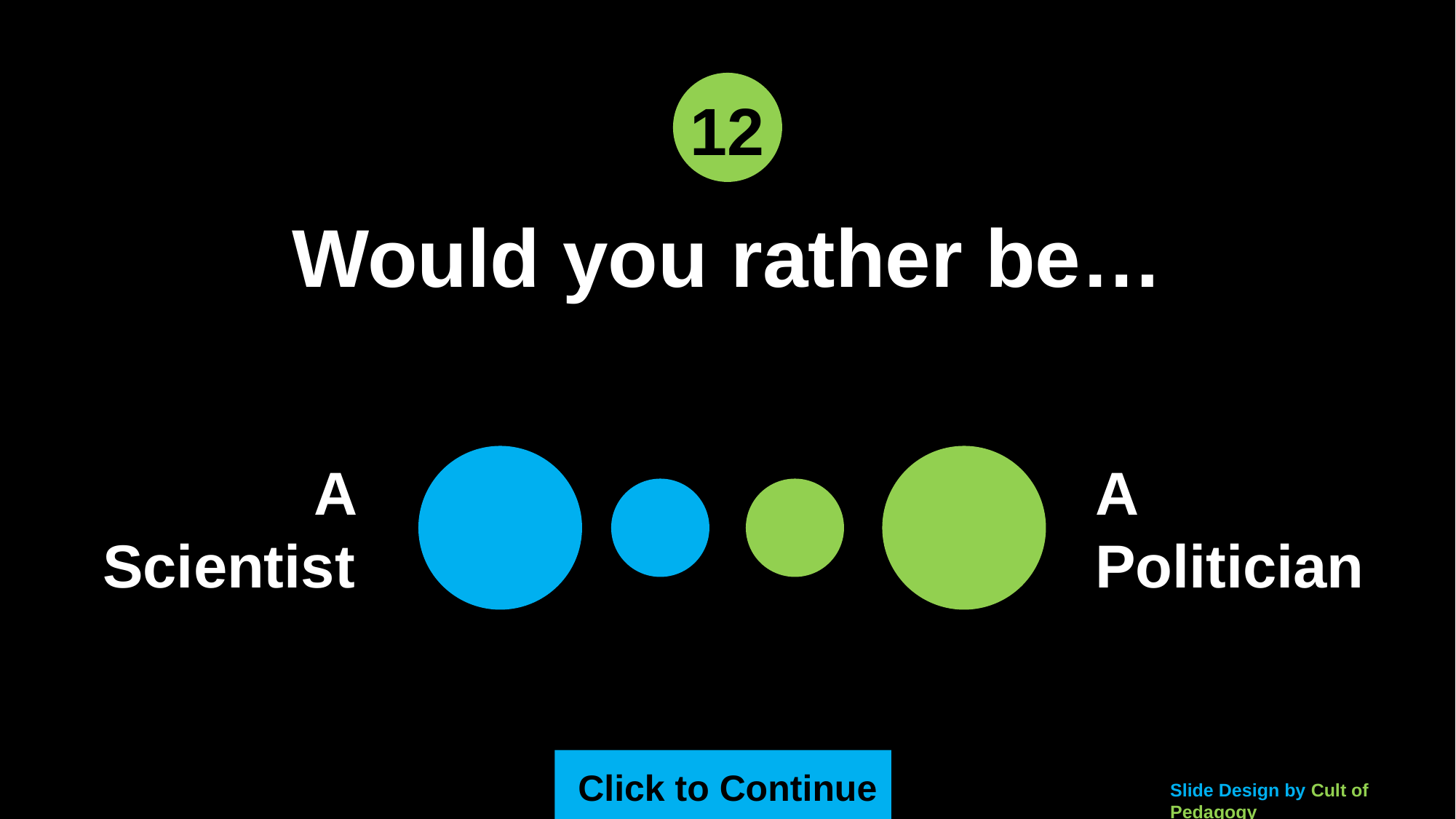

12
Would you rather be…

A Politician
A Scientist

Click to Continue